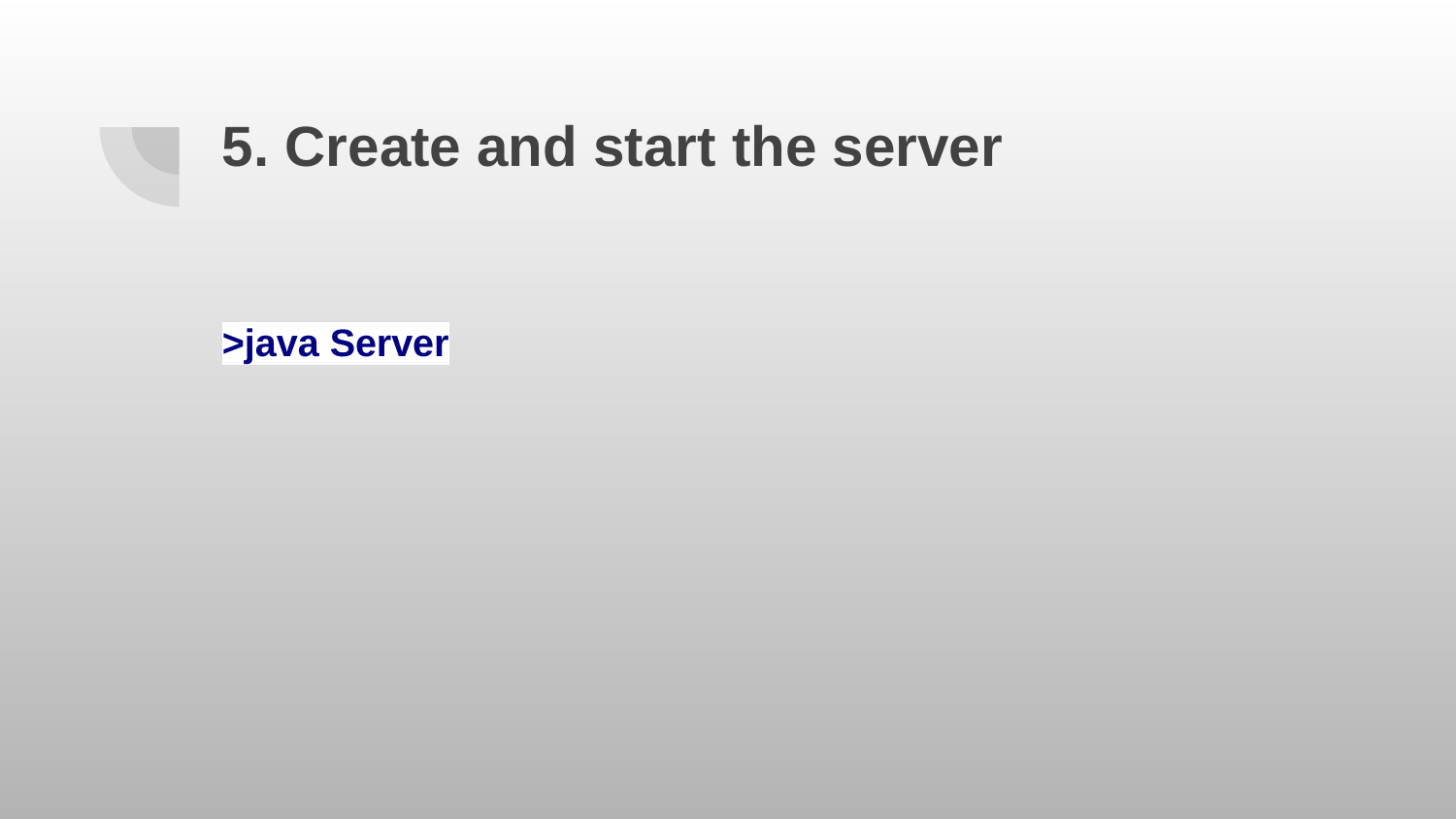

# 5. Create and start the server
>java Server